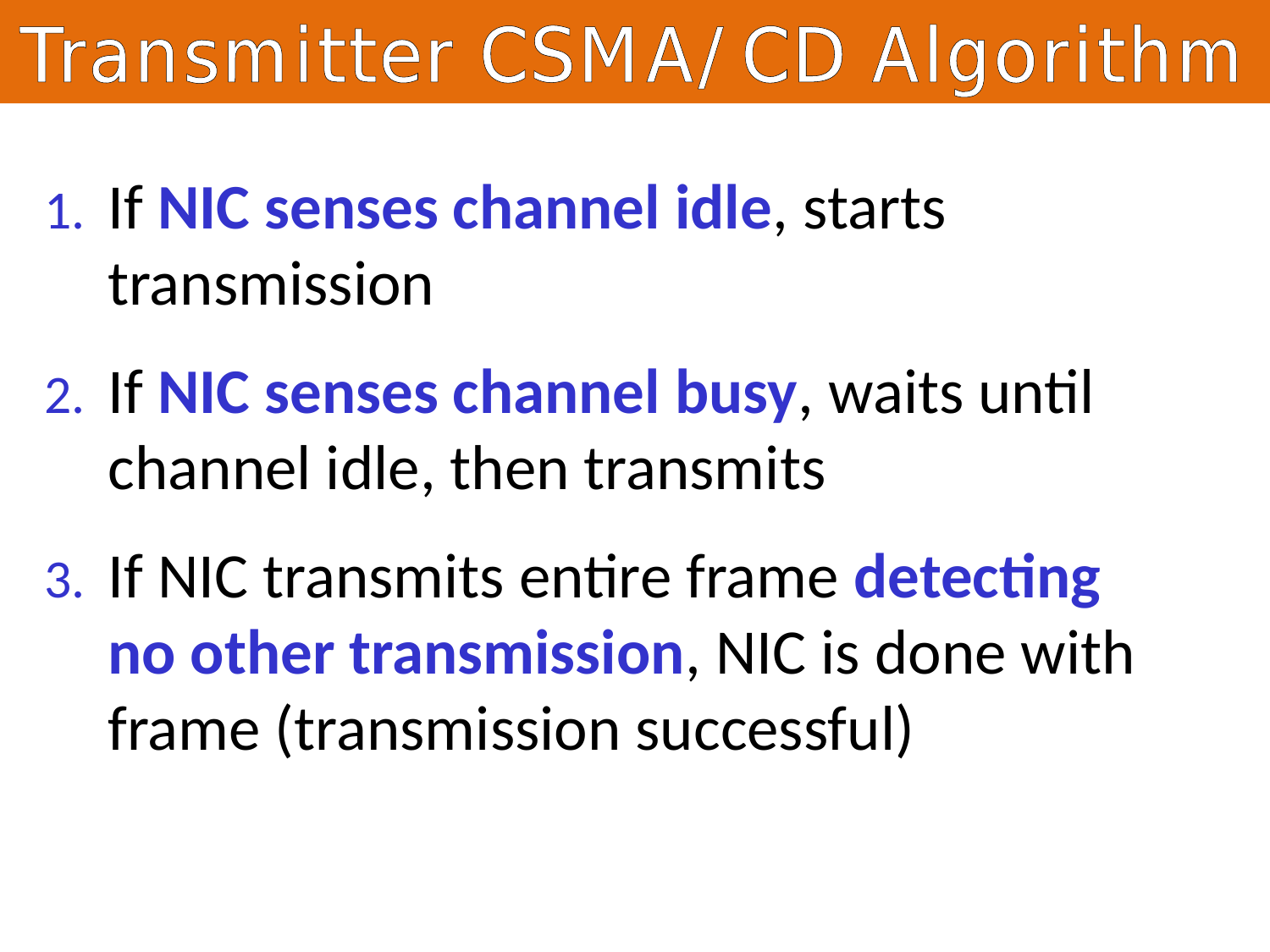

Transmitter CSMA/CD Algorithm
If NIC senses channel idle, starts transmission

If NIC senses channel busy, waits until channel idle, then transmits

If NIC transmits entire frame detecting no other transmission, NIC is done with frame (transmission successful)